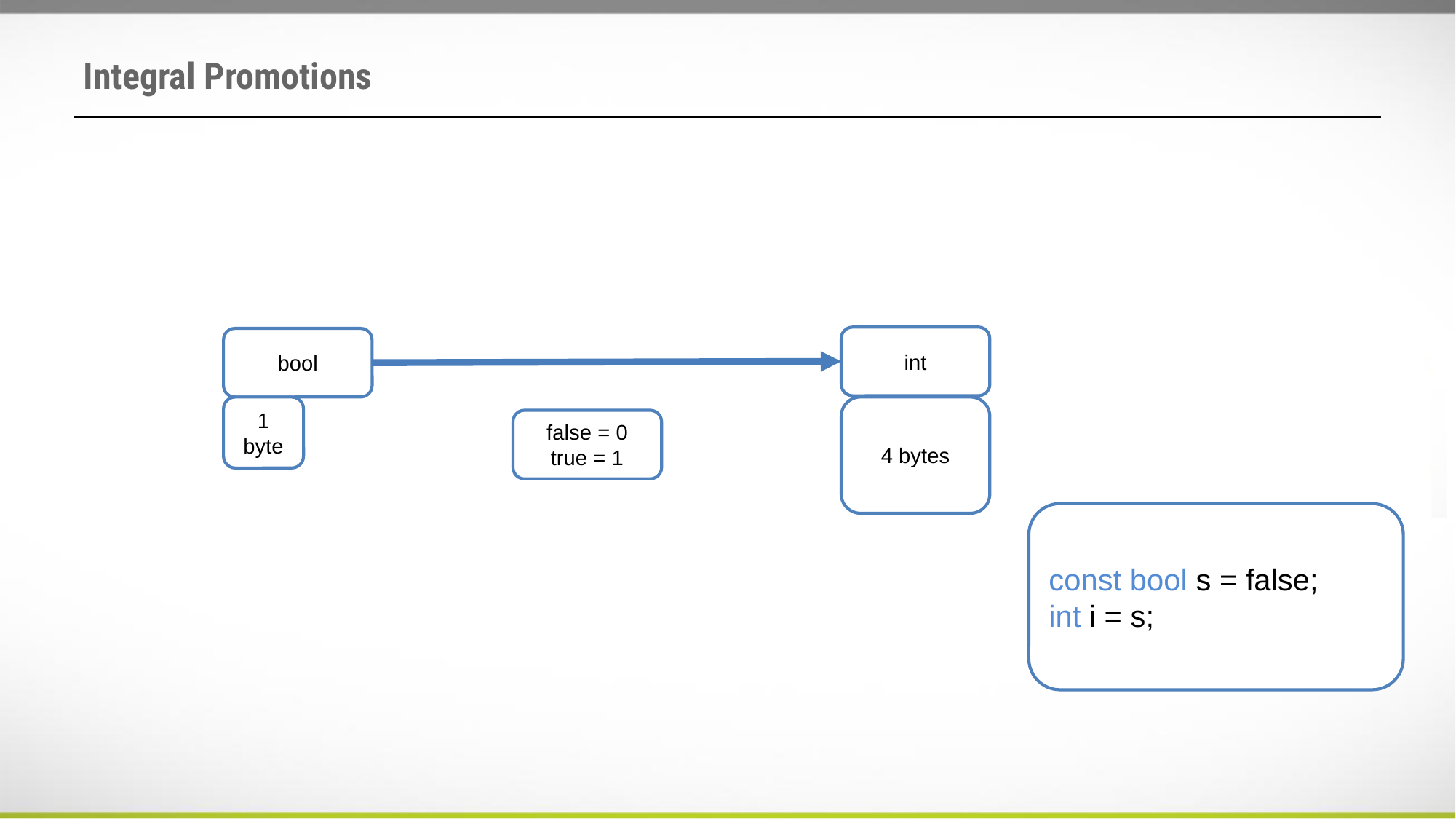

# Integral Promotions
int
bool
1 byte
4 bytes
false = 0
true = 1
const bool s = false;
int i = s;